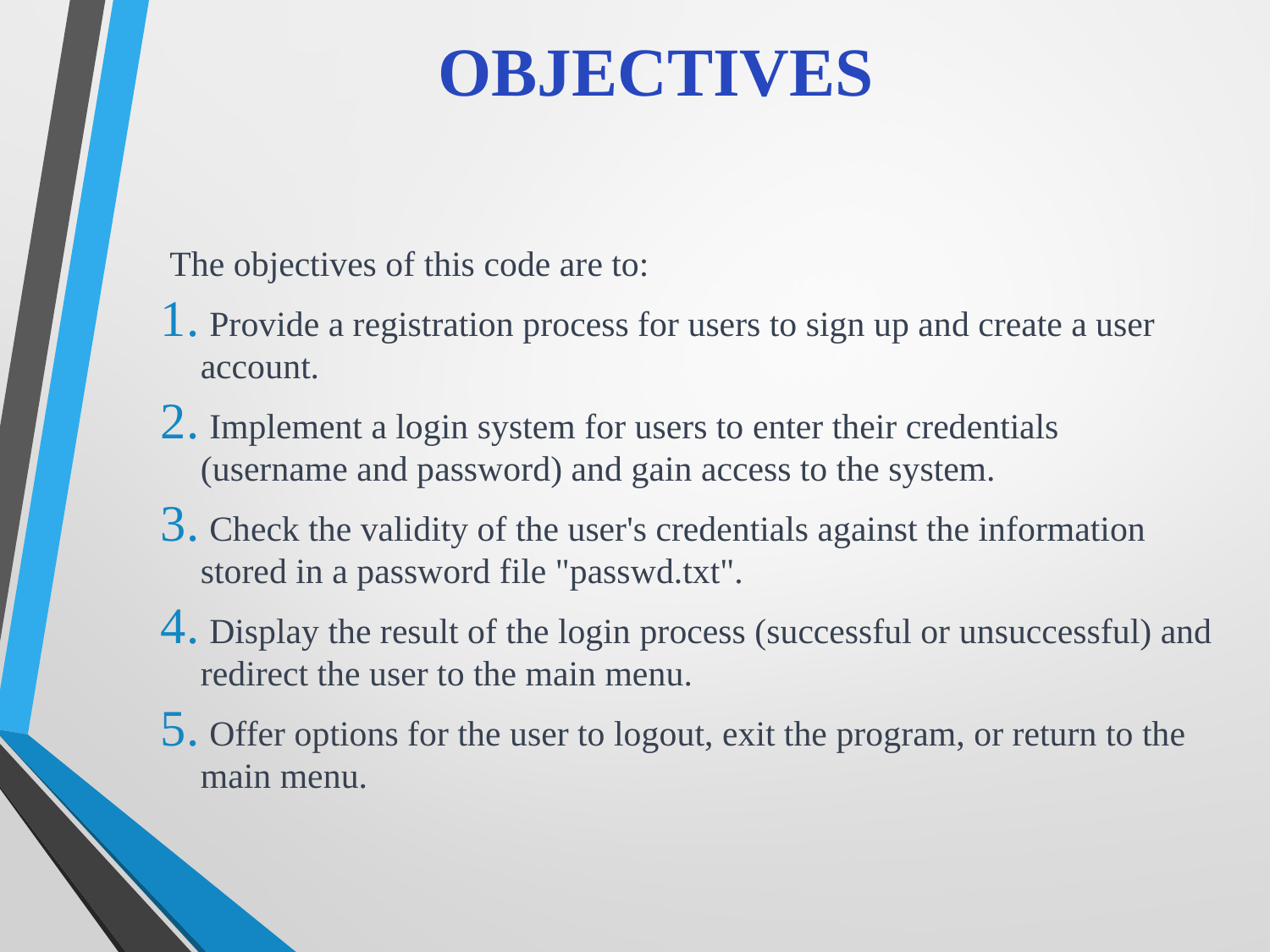

# OBJECTIVES
 The objectives of this code are to:
 Provide a registration process for users to sign up and create a user account.
 Implement a login system for users to enter their credentials   (username and password) and gain access to the system.
 Check the validity of the user's credentials against the information stored in a password file "passwd.txt".
 Display the result of the login process (successful or unsuccessful) and redirect the user to the main menu.
 Offer options for the user to logout, exit the program, or return to the main menu.